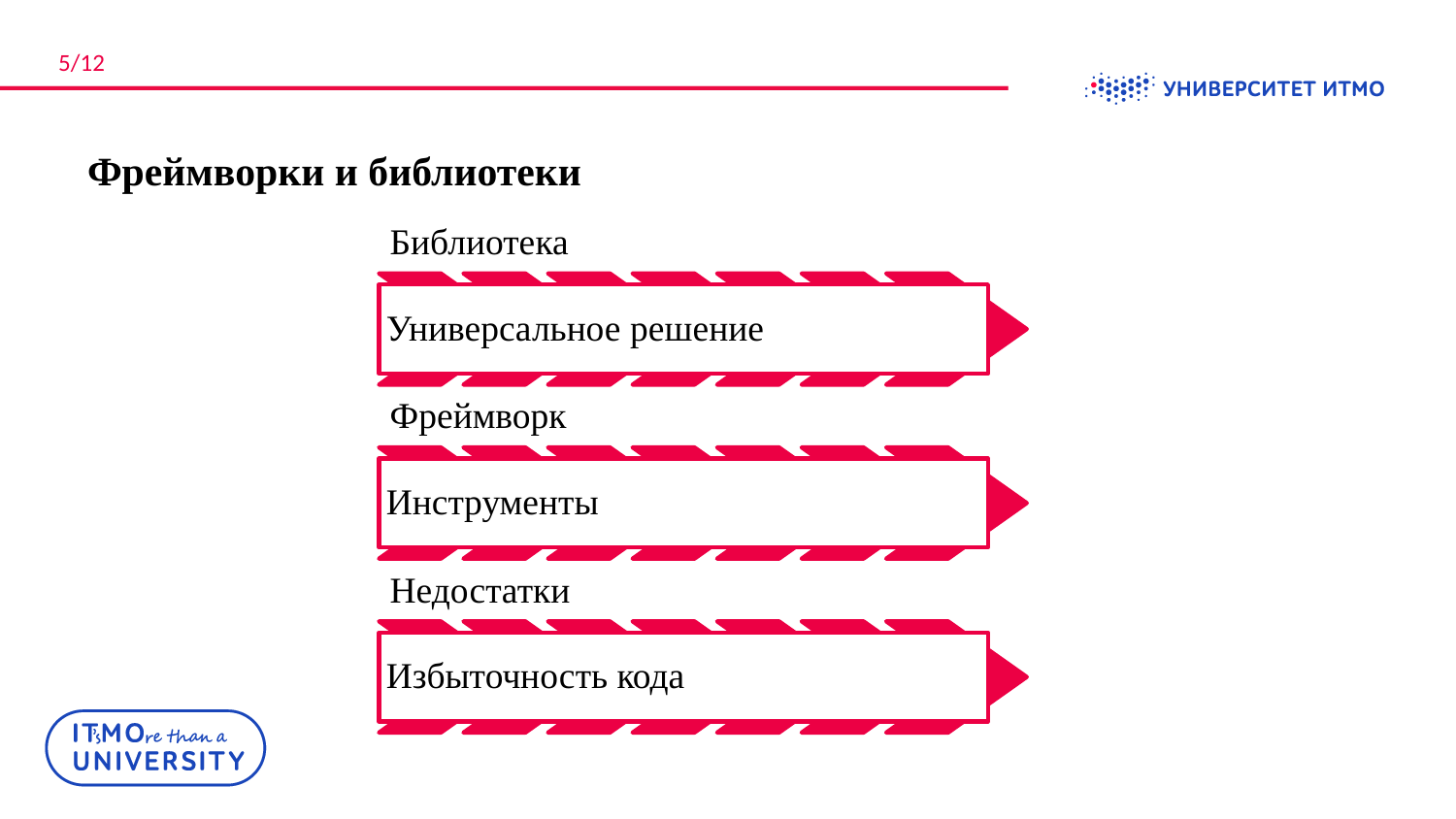

5/12
# Фреймворки и библиотеки
Библиотека
Универсальное решение
Фреймворк
Инструменты
Недостатки
Избыточность кода